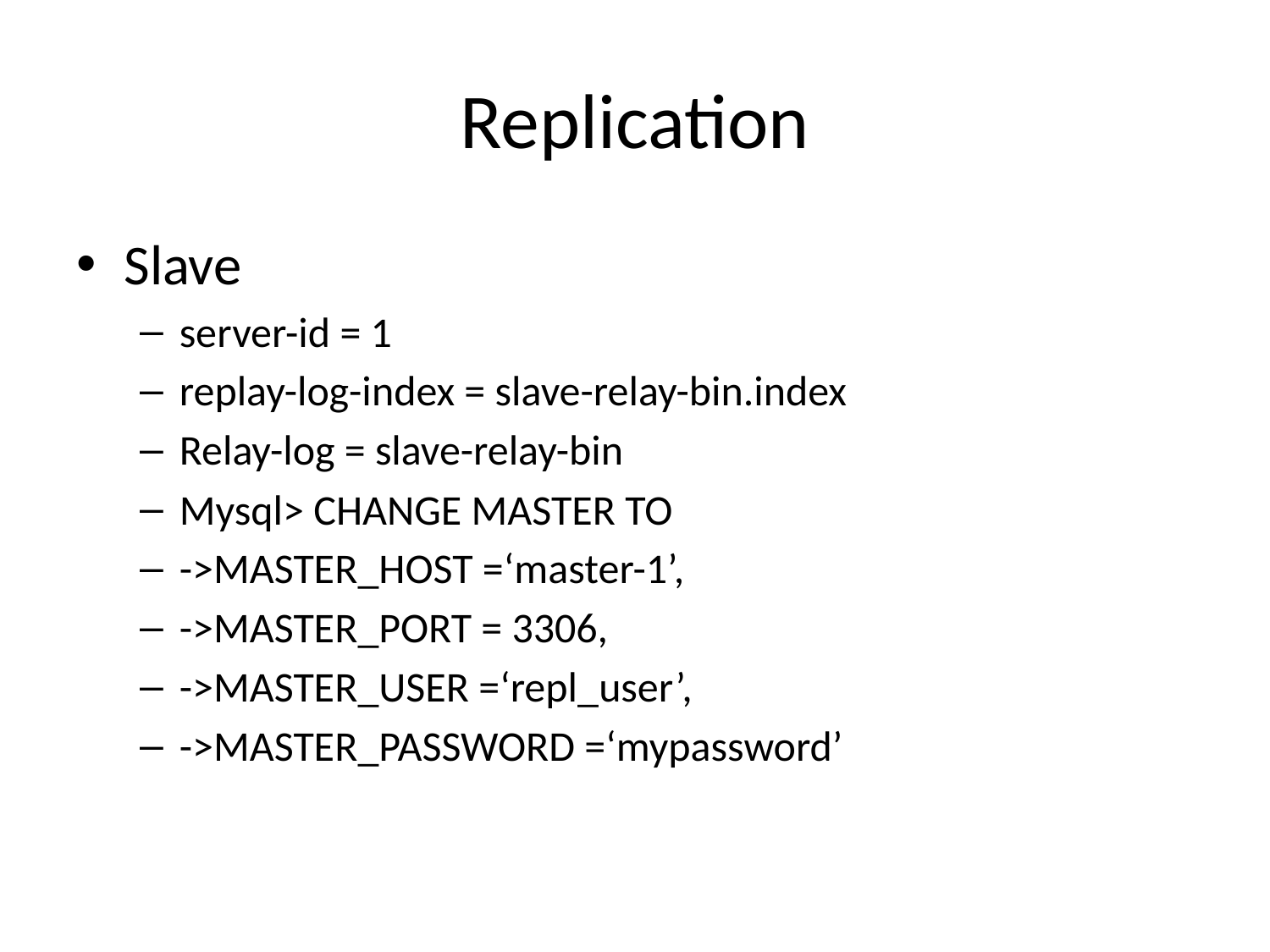

# Replication
Slave
server-id = 1
replay-log-index = slave-relay-bin.index
Relay-log = slave-relay-bin
Mysql> CHANGE MASTER TO
->MASTER_HOST =‘master-1’,
->MASTER_PORT = 3306,
->MASTER_USER =‘repl_user’,
->MASTER_PASSWORD =‘mypassword’